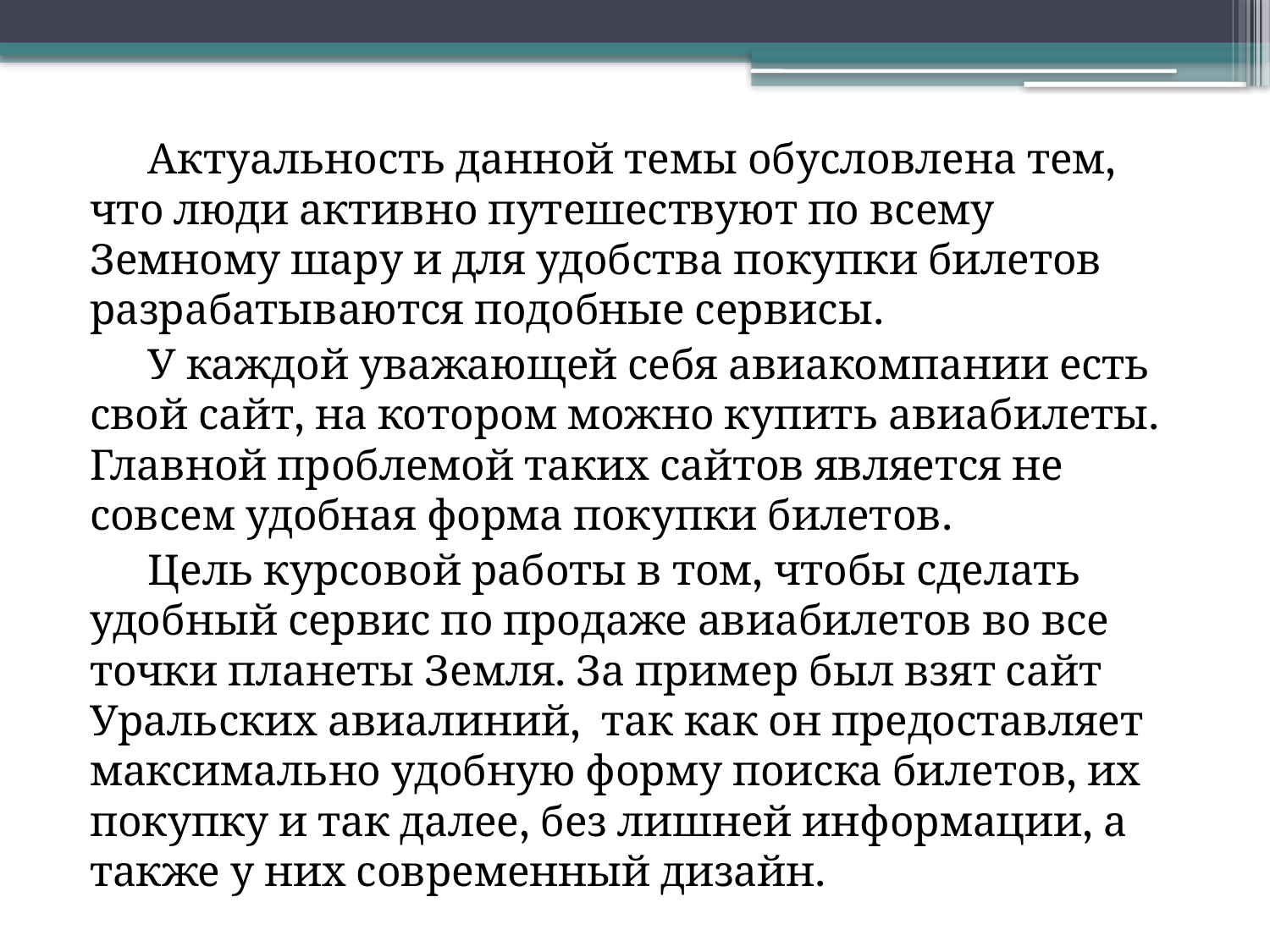

Актуальность данной темы обусловлена тем, что люди активно путешествуют по всему Земному шару и для удобства покупки билетов разрабатываются подобные сервисы.
У каждой уважающей себя авиакомпании есть свой сайт, на котором можно купить авиабилеты. Главной проблемой таких сайтов является не совсем удобная форма покупки билетов.
Цель курсовой работы в том, чтобы сделать удобный сервис по продаже авиабилетов во все точки планеты Земля. За пример был взят сайт Уральских авиалиний,  так как он предоставляет максимально удобную форму поиска билетов, их покупку и так далее, без лишней информации, а также у них современный дизайн.